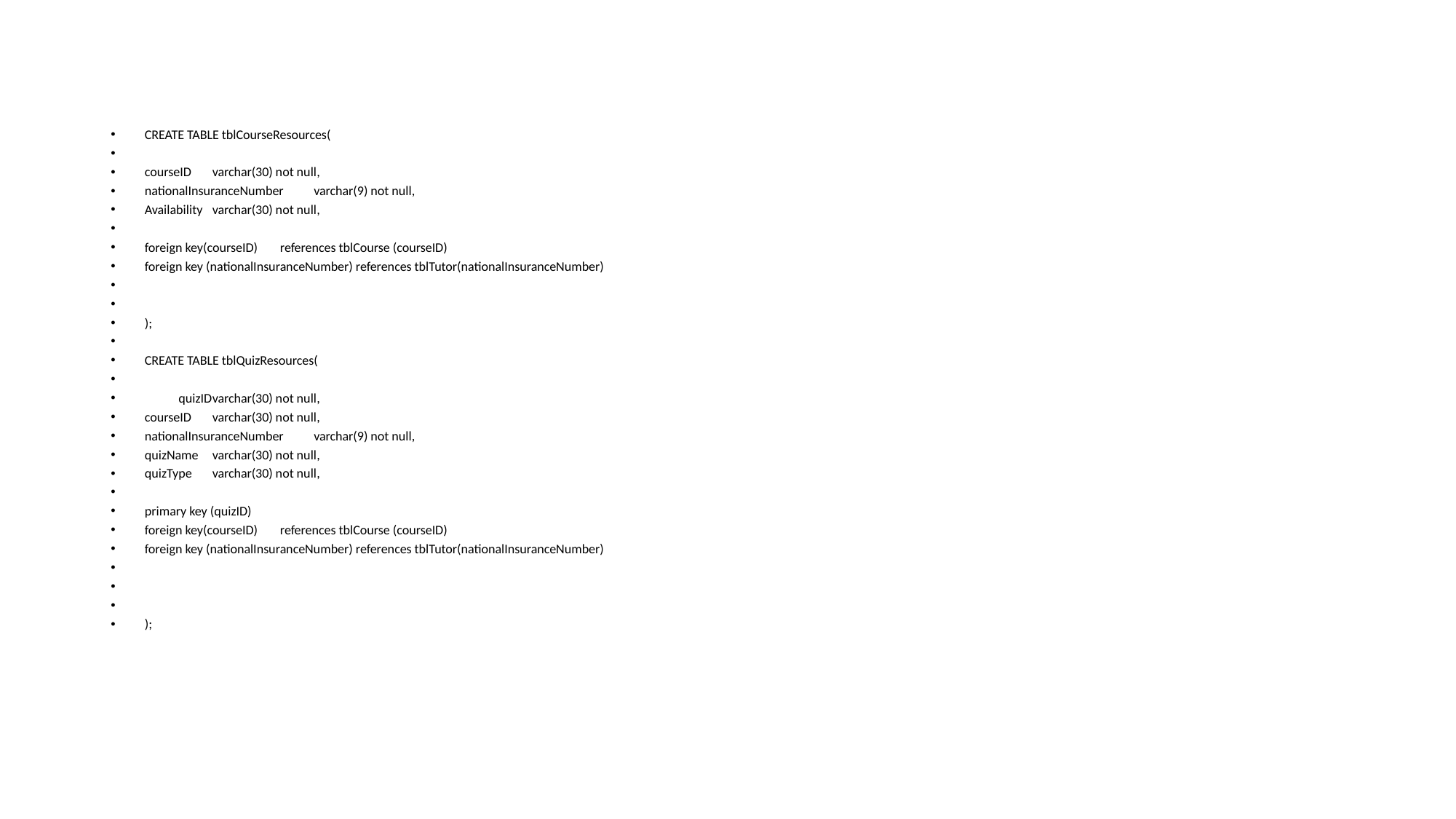

CREATE TABLE tblCourseResources(

courseID				varchar(30) not null,
nationalInsuranceNumber		varchar(9) not null,
Availability 			varchar(30) not null,

foreign key(courseID)	references tblCourse (courseID)
foreign key (nationalInsuranceNumber) references tblTutor(nationalInsuranceNumber)

);

CREATE TABLE tblQuizResources(

	quizID				varchar(30) not null,
courseID				varchar(30) not null,
nationalInsuranceNumber		varchar(9) not null,
quizName				varchar(30) not null,
quizType			varchar(30) not null,

primary key (quizID)
foreign key(courseID)	references tblCourse (courseID)
foreign key (nationalInsuranceNumber) references tblTutor(nationalInsuranceNumber)

);